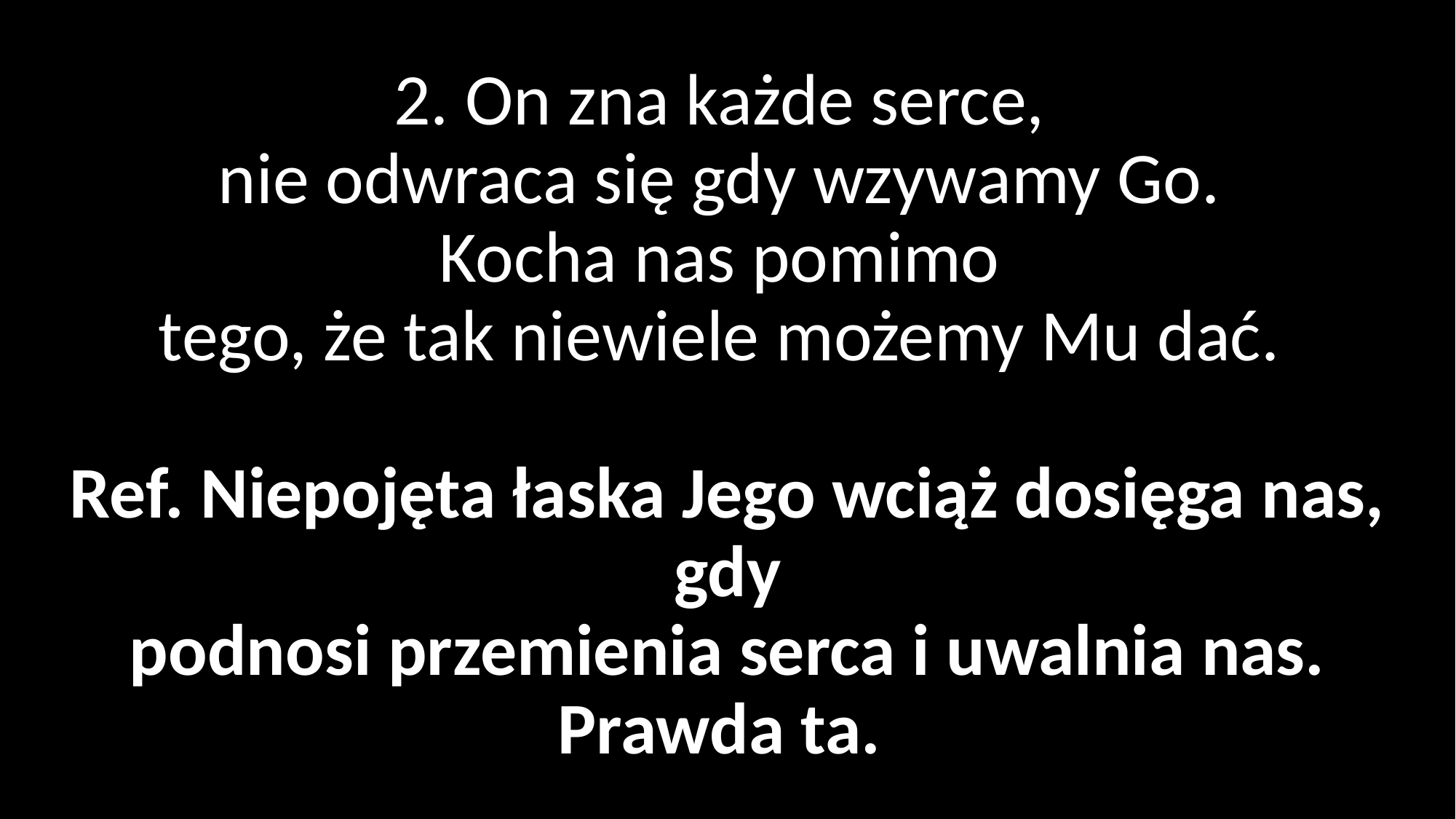

# 2. On zna każde serce, nie odwraca się gdy wzywamy Go. Kocha nas pomimo tego, że tak niewiele możemy Mu dać. Ref. Niepojęta łaska Jego wciąż dosięga nas, gdy podnosi przemienia serca i uwalnia nas. Prawda ta.